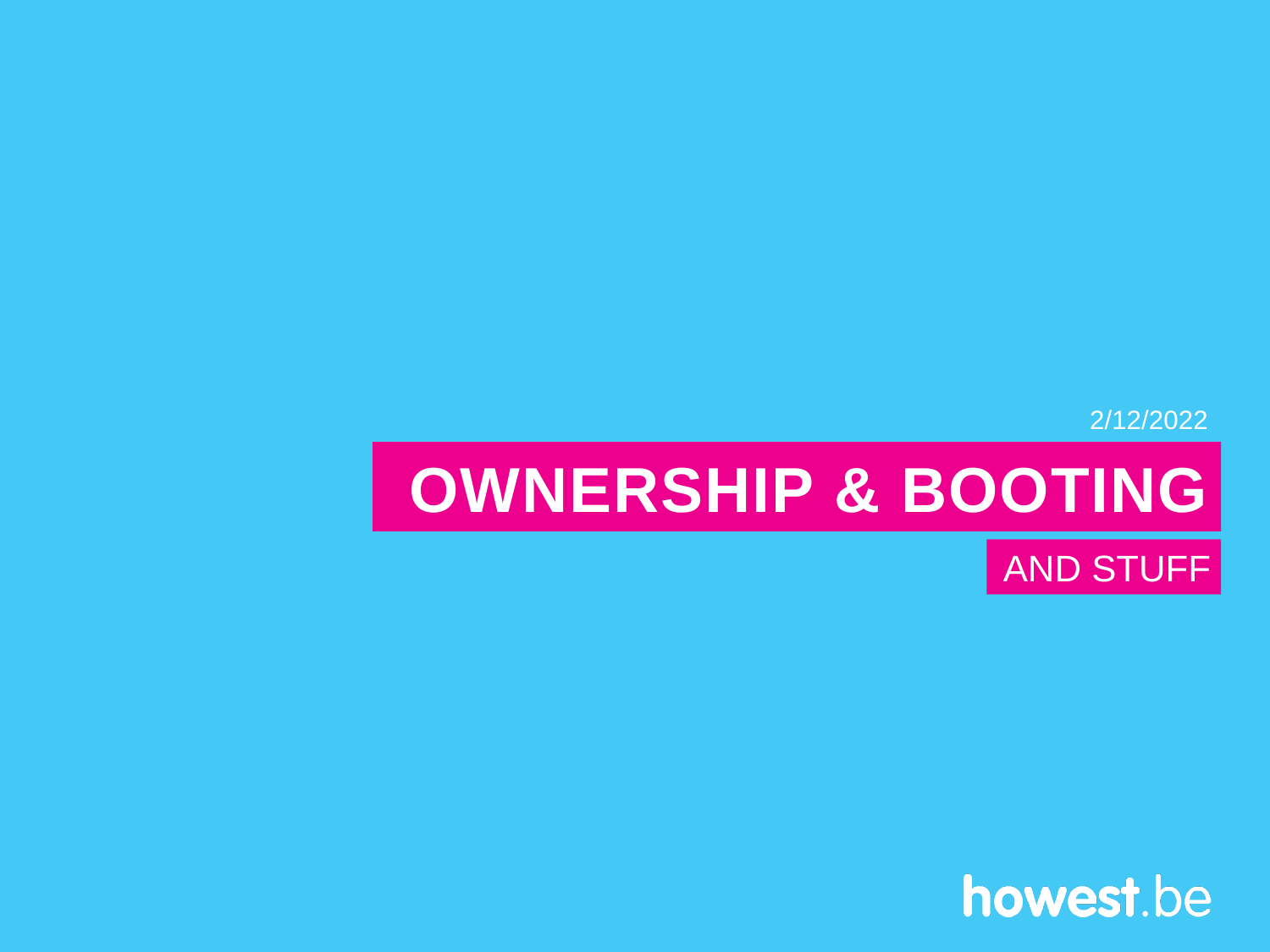

2/12/2022
# OwnershIP & Booting
And stuff